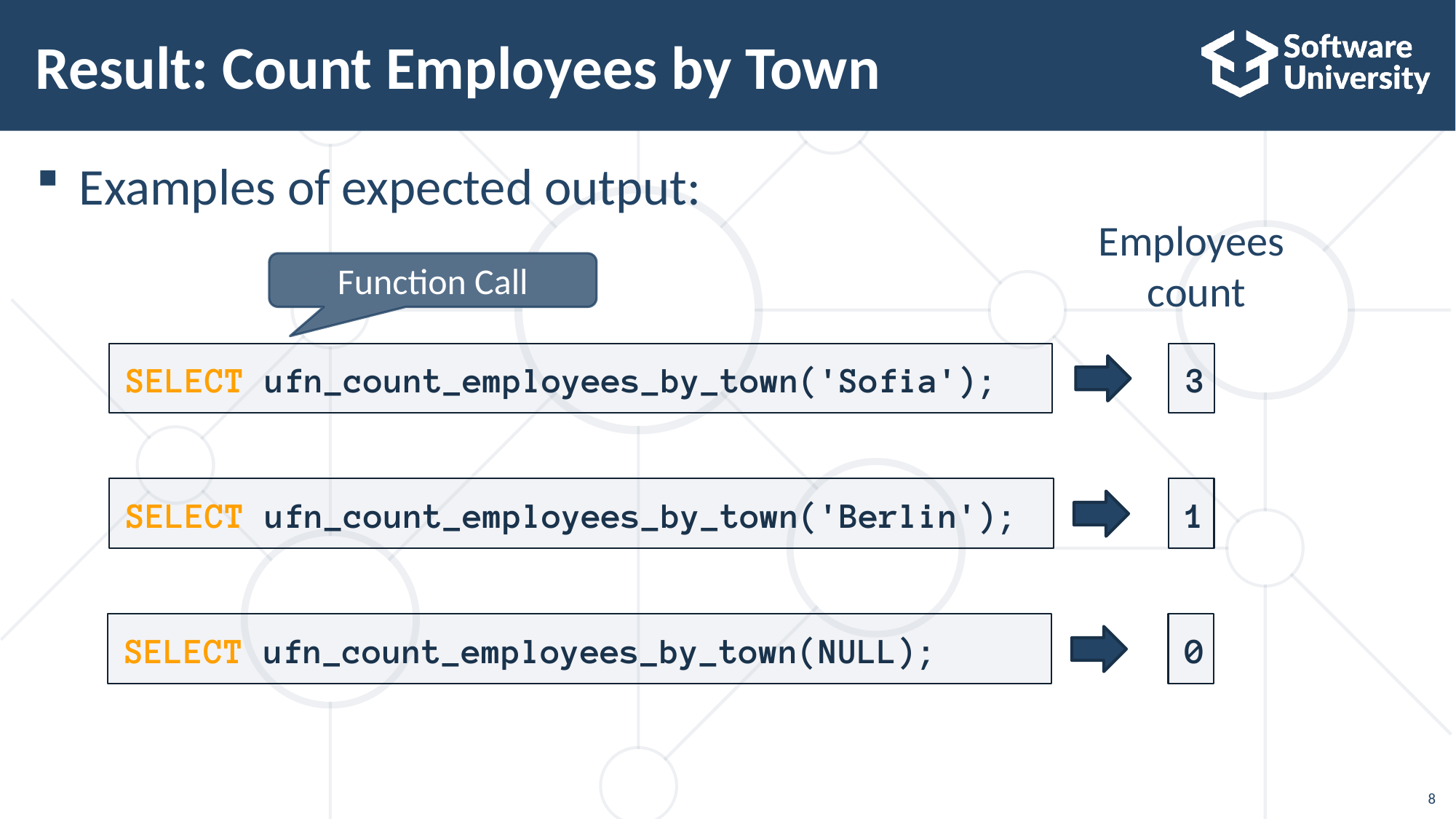

# Result: Count Employees by Town
Examples of expected output:
Employees
 count
Function Call
SELECT ufn_count_employees_by_town('Sofia');
3

SELECT ufn_count_employees_by_town('Berlin');
1

SELECT ufn_count_employees_by_town(NULL);
0

8